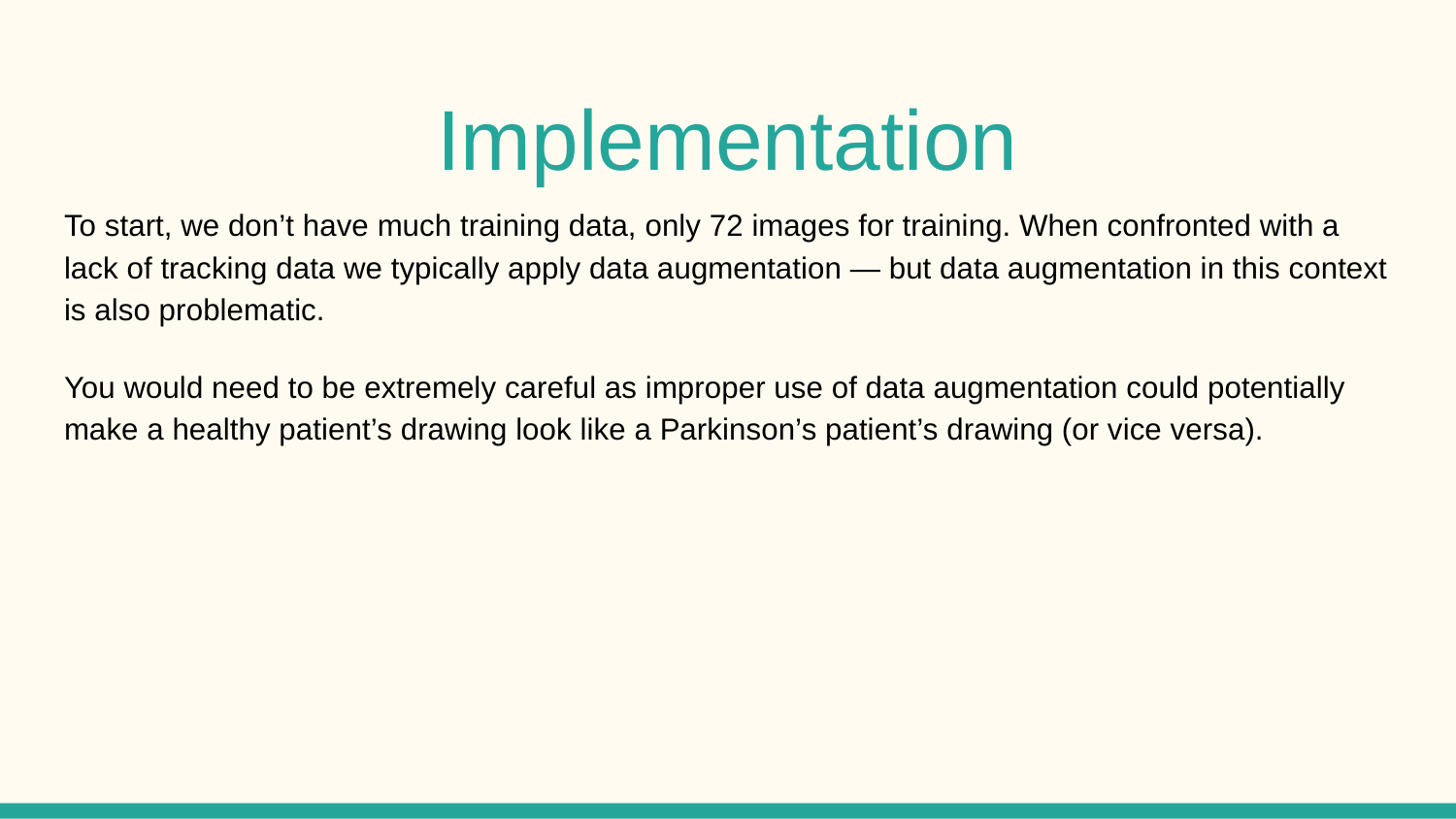

# Implementation

To start, we don’t have much training data, only 72 images for training. When confronted with a lack of tracking data we typically apply data augmentation — but data augmentation in this context is also problematic.
You would need to be extremely careful as improper use of data augmentation could potentially make a healthy patient’s drawing look like a Parkinson’s patient’s drawing (or vice versa).